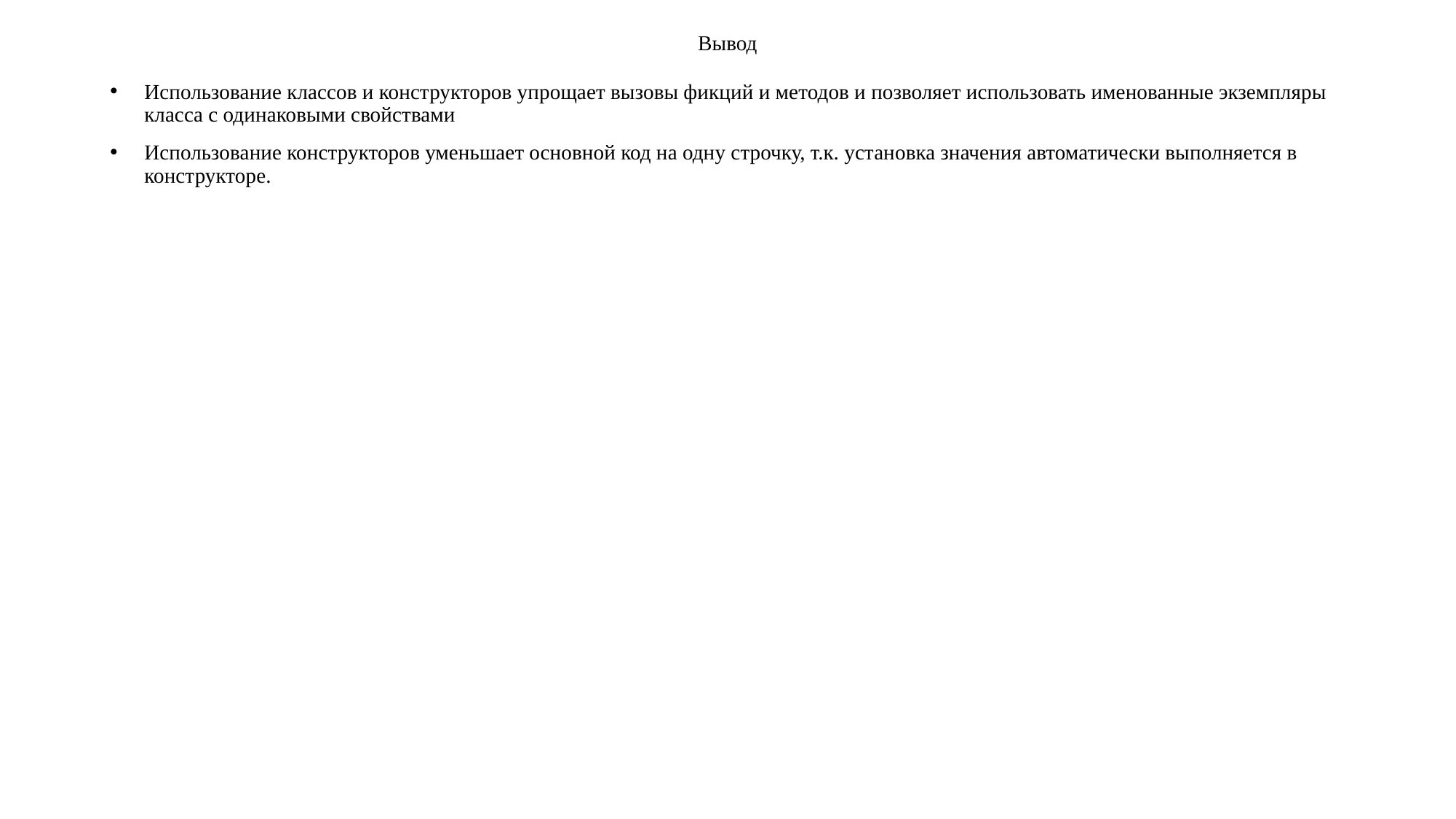

# Вывод
Использование классов и конструкторов упрощает вызовы фикций и методов и позволяет использовать именованные экземпляры класса с одинаковыми свойствами
Использование конструкторов уменьшает основной код на одну строчку, т.к. установка значения автоматически выполняется в конструкторе.